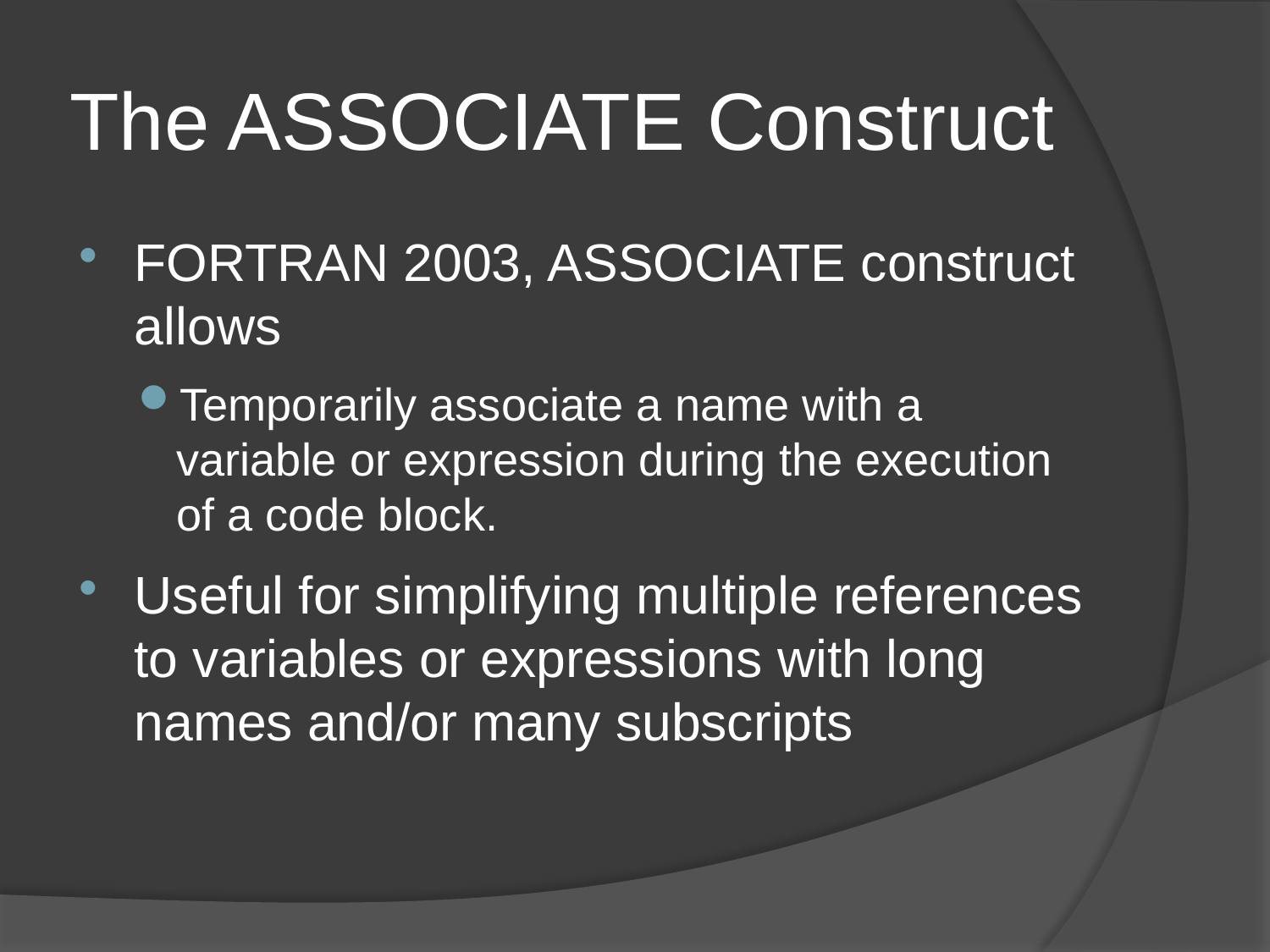

# The ASSOCIATE Construct
FORTRAN 2003, ASSOCIATE construct allows
Temporarily associate a name with a variable or expression during the execution of a code block.
Useful for simplifying multiple references to variables or expressions with long names and/or many subscripts